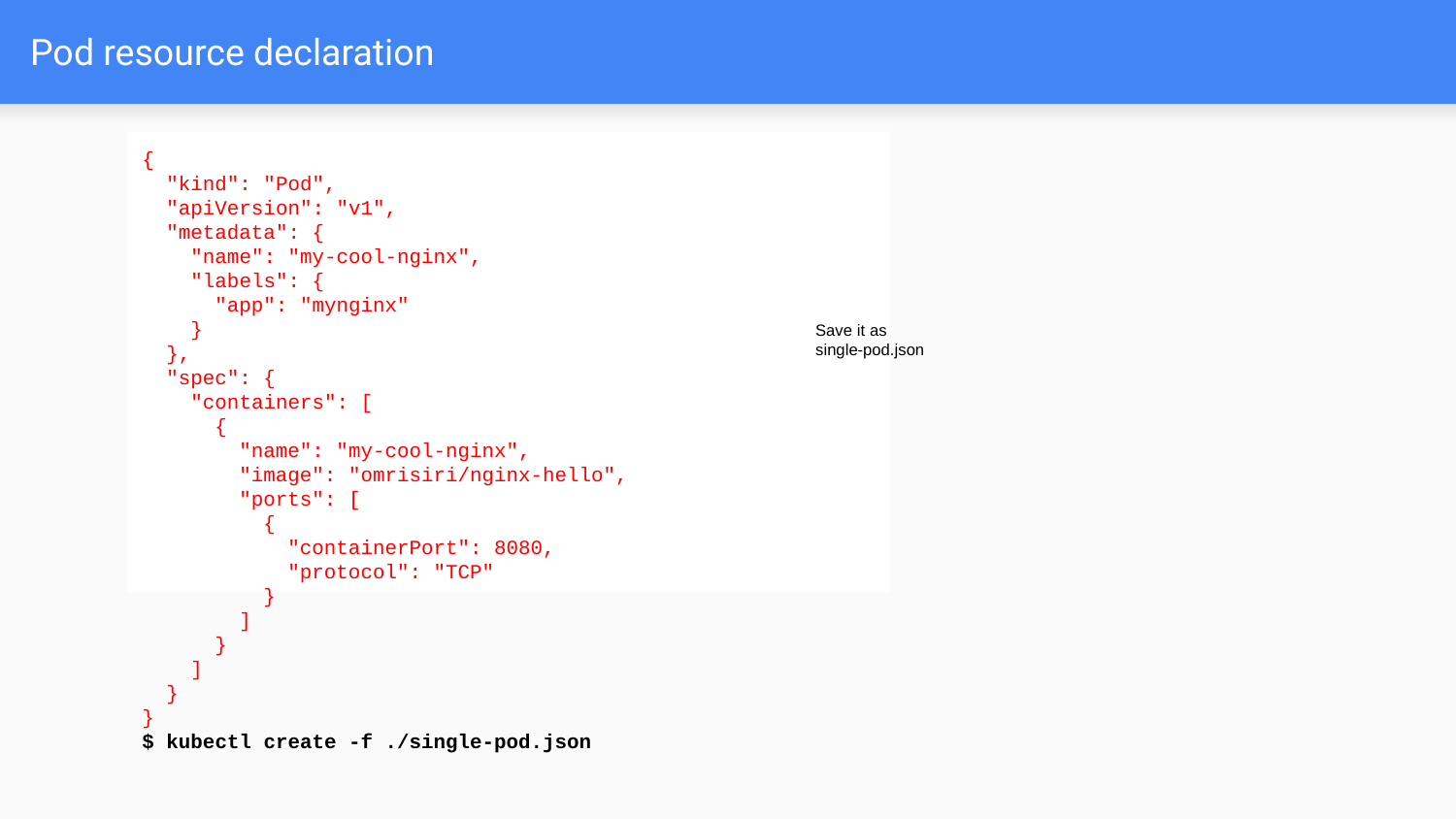

# Pod resource declaration
{
  "kind": "Pod",
  "apiVersion": "v1",
  "metadata": {
    "name": "my-cool-nginx",
    "labels": {
      "app": "mynginx"
    }
  },
  "spec": {
    "containers": [
      {
        "name": "my-cool-nginx",
        "image": "omrisiri/nginx-hello",
        "ports": [
          {
            "containerPort": 8080,
            "protocol": "TCP"
          }
        ]
      }
    ]
  }
}
$ kubectl create -f ./single-pod.json

Save it as single-pod.json